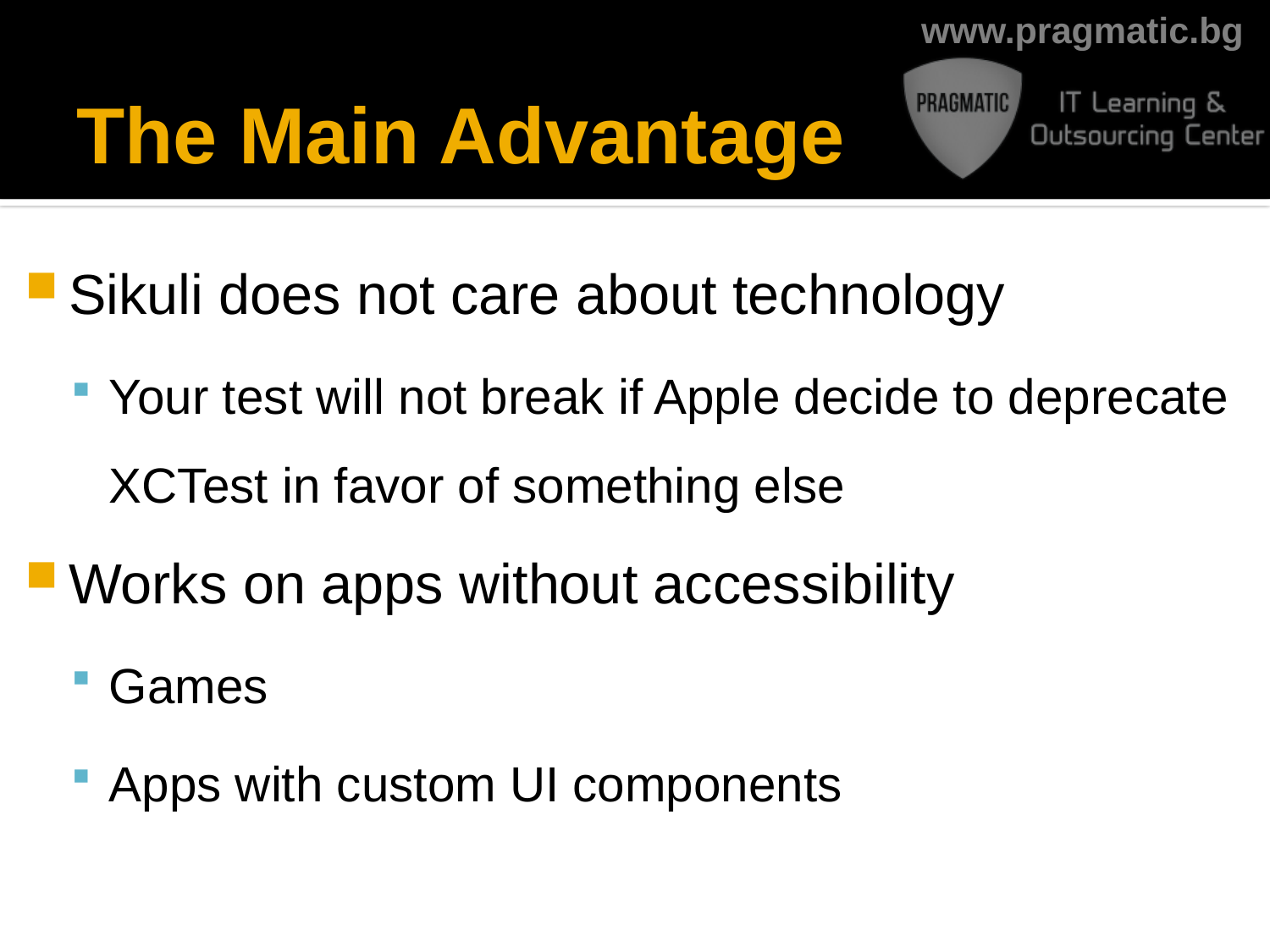

# The Main Advantage
Sikuli does not care about technology
Your test will not break if Apple decide to deprecate XCTest in favor of something else
Works on apps without accessibility
Games
Apps with custom UI components